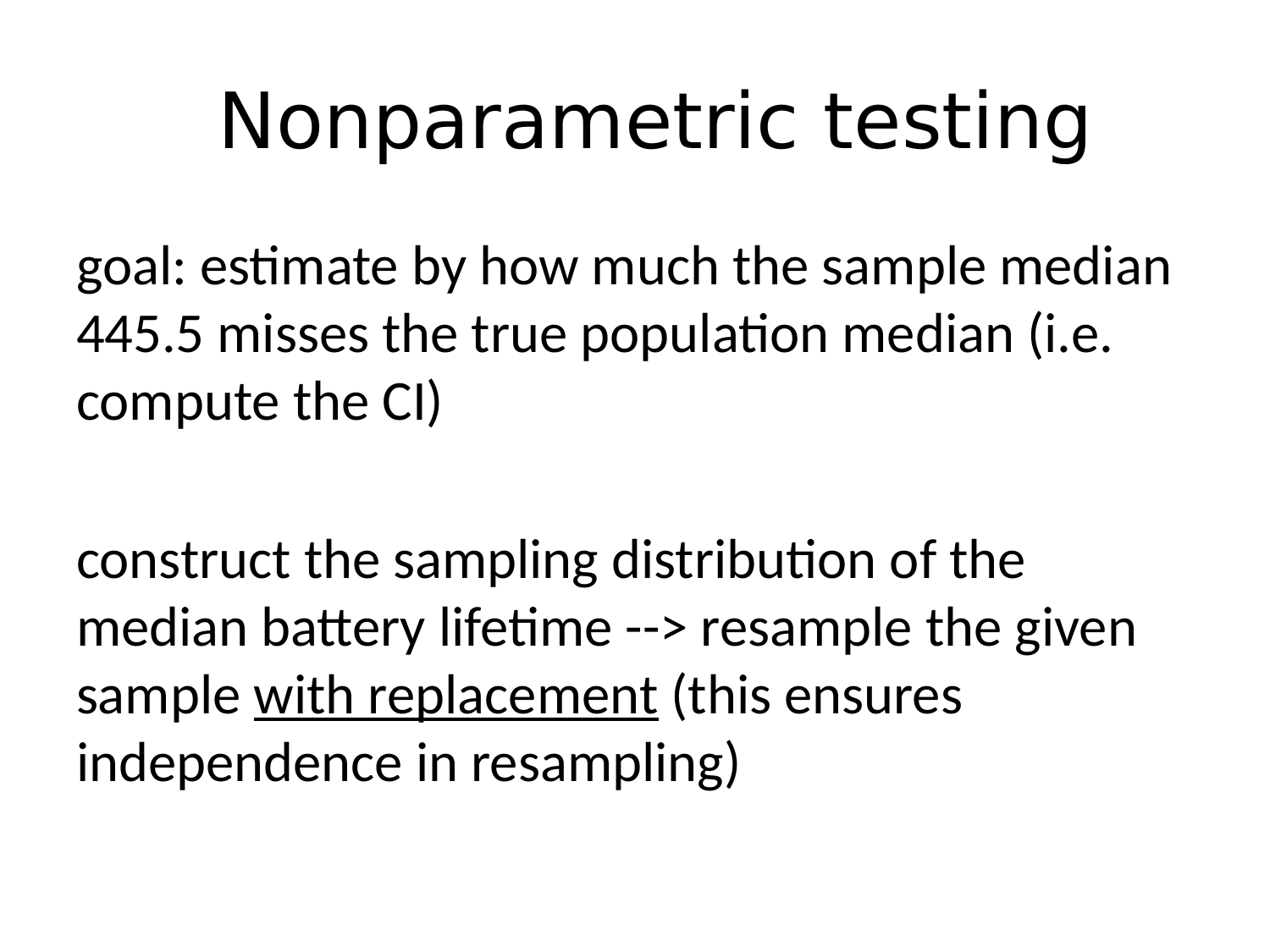

# Nonparametric testing
goal: estimate by how much the sample median 445.5 misses the true population median (i.e. compute the CI)

construct the sampling distribution of the median battery lifetime --> resample the given sample with replacement (this ensures independence in resampling)